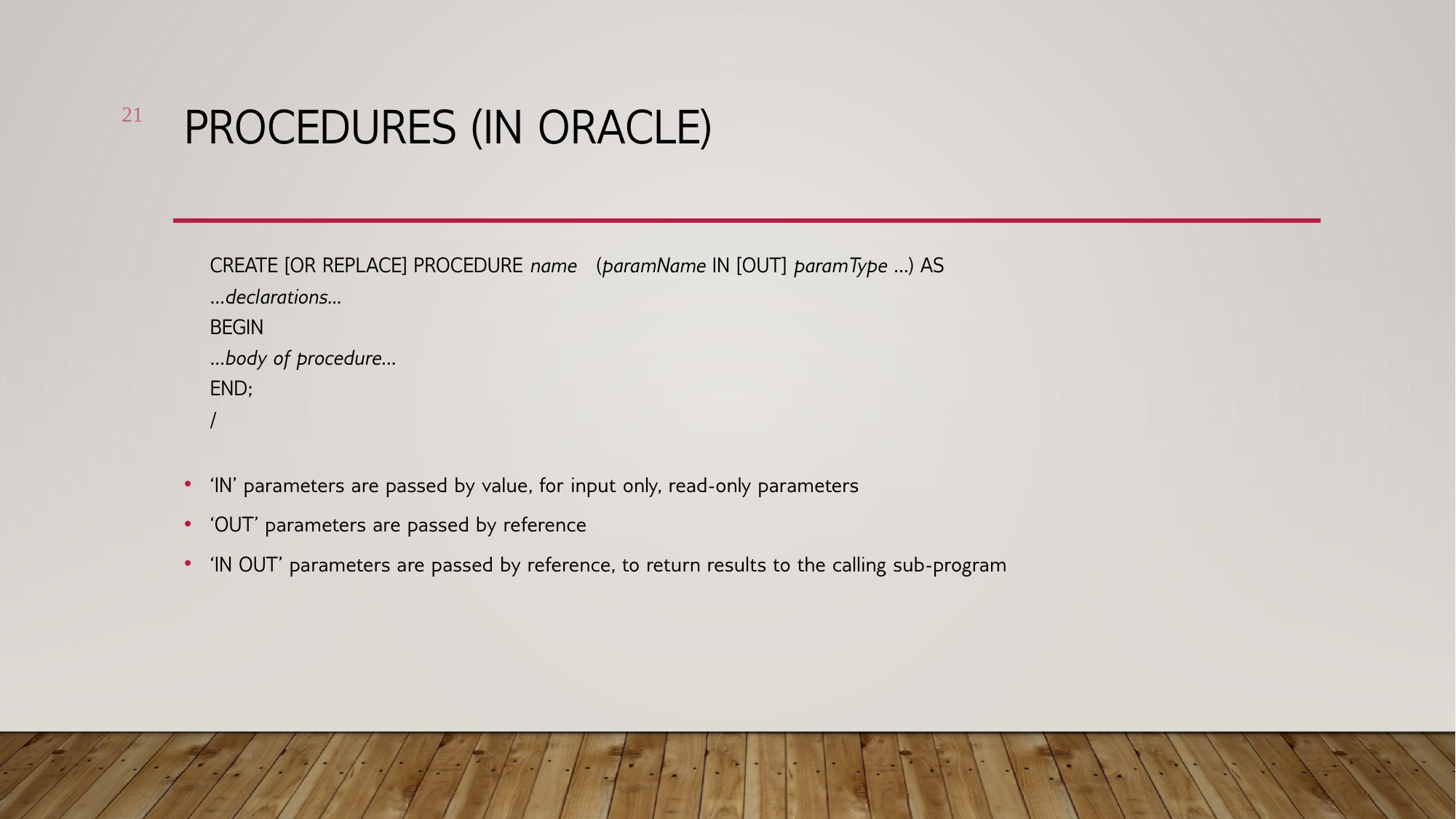

21
# Procedures (In Oracle)
	CREATE [OR REPLACE] PROCEDURE name 	(paramName IN [OUT] paramType …) AS
	…declarations…
BEGIN
	…body of procedure…
END;
/
‘IN’ parameters are passed by value, for input only, read-only parameters
‘OUT’ parameters are passed by reference
‘IN OUT’ parameters are passed by reference, to return results to the calling sub-program